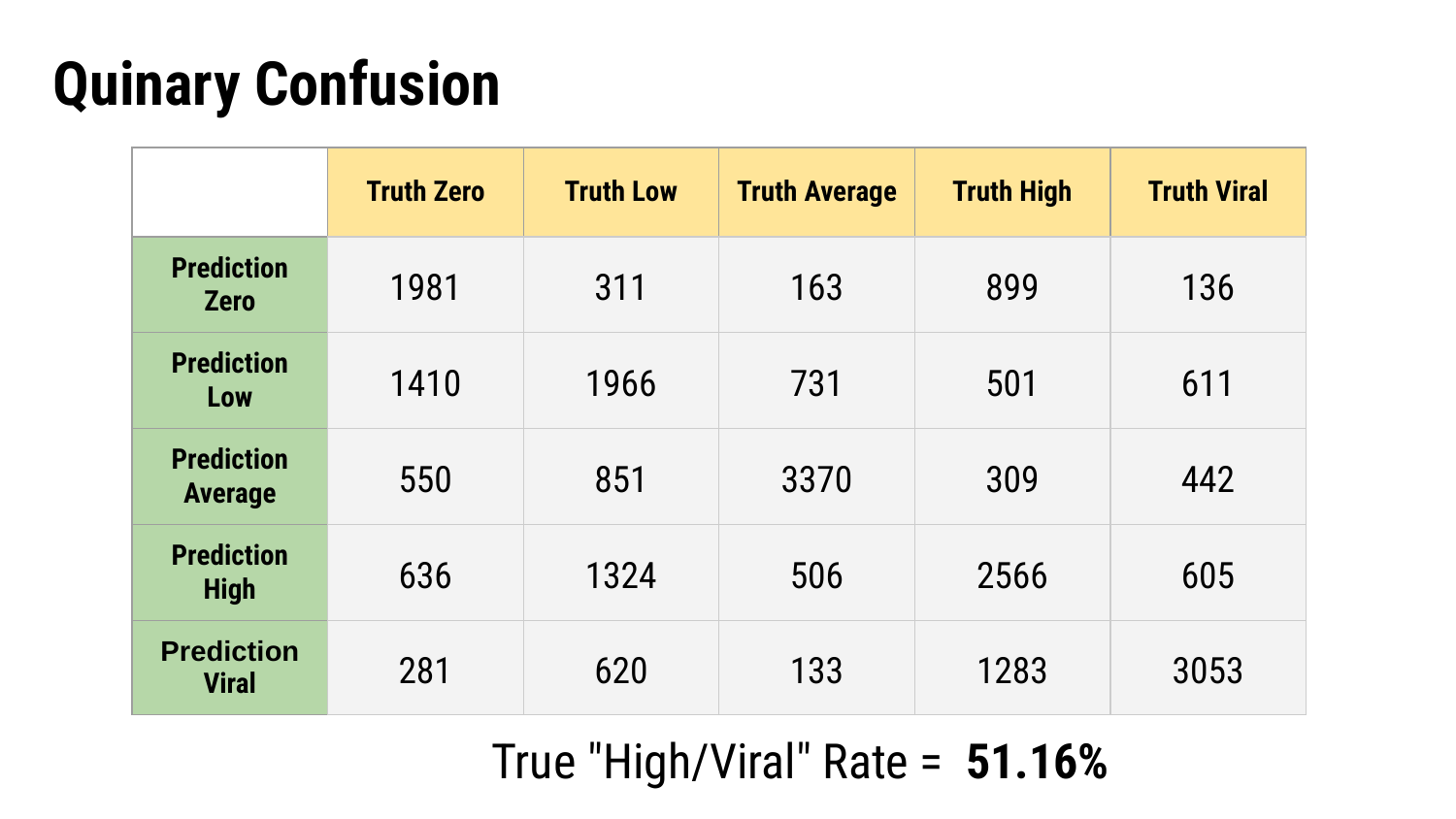

Quinary Confusion
|  | Truth Zero | Truth Low | Truth Average | Truth High | Truth Viral |
| --- | --- | --- | --- | --- | --- |
| Prediction Zero | 1981 | 311 | 163 | 899 | 136 |
| Prediction Low | 1410 | 1966 | 731 | 501 | 611 |
| Prediction Average | 550 | 851 | 3370 | 309 | 442 |
| Prediction High | 636 | 1324 | 506 | 2566 | 605 |
| Prediction Viral | 281 | 620 | 133 | 1283 | 3053 |
True "High/Viral" Rate =  51.16%